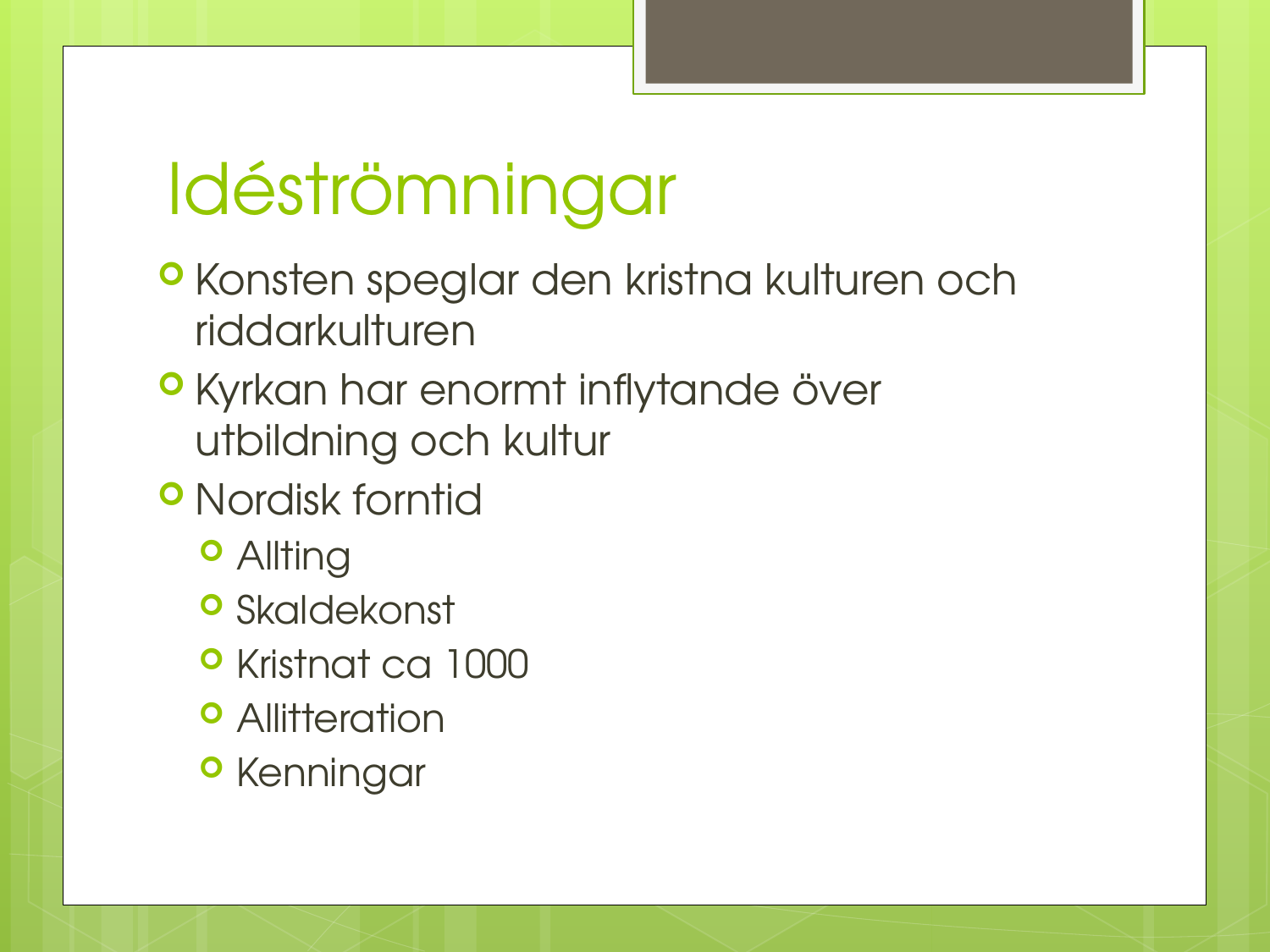

# Idéströmningar
Konsten speglar den kristna kulturen och riddarkulturen
Kyrkan har enormt inflytande över utbildning och kultur
Nordisk forntid
Allting
Skaldekonst
Kristnat ca 1000
Allitteration
Kenningar